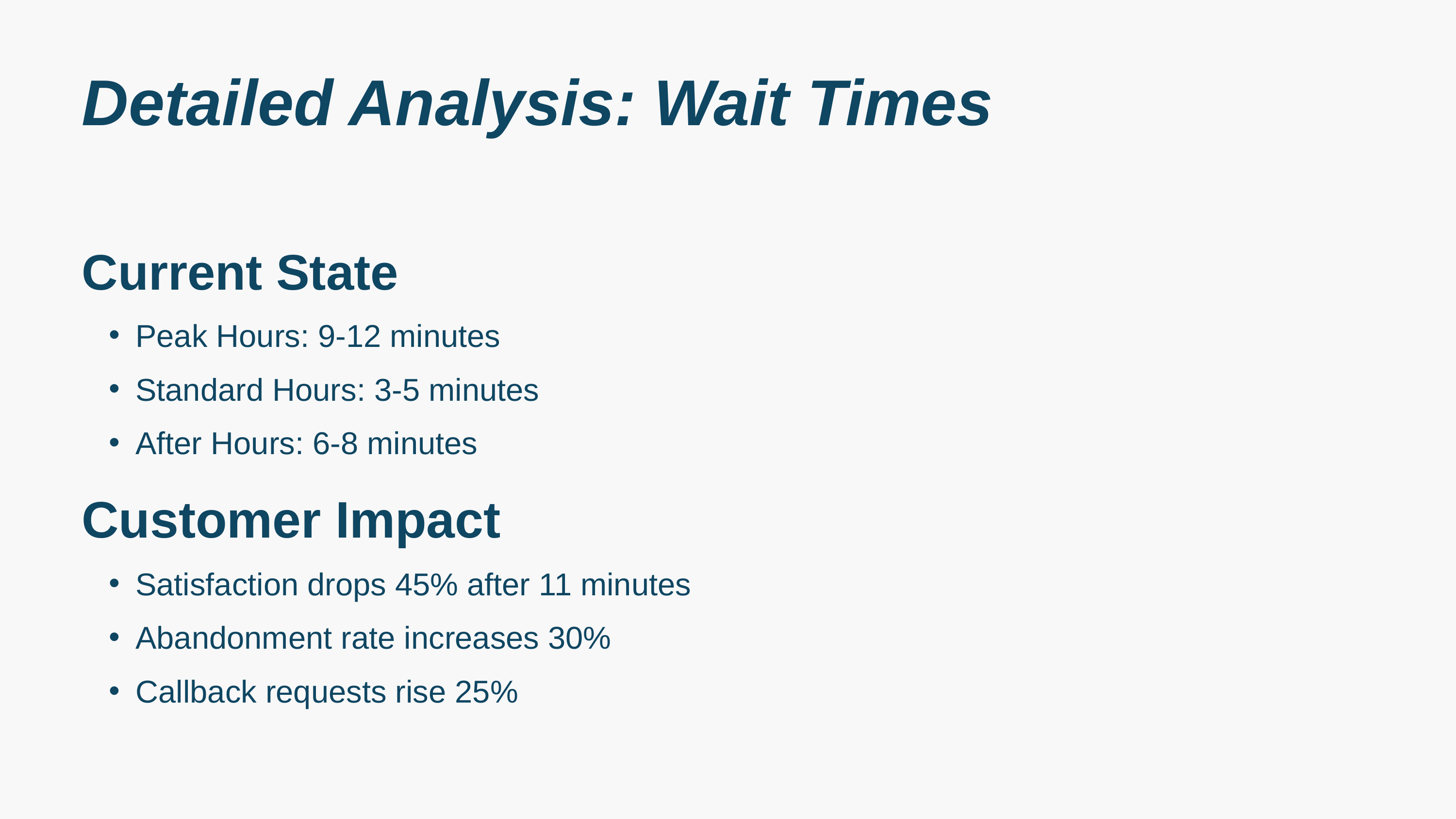

Detailed Analysis: Wait Times
Current State
Peak Hours: 9-12 minutes
Standard Hours: 3-5 minutes
After Hours: 6-8 minutes
Customer Impact
Satisfaction drops 45% after 11 minutes
Abandonment rate increases 30%
Callback requests rise 25%